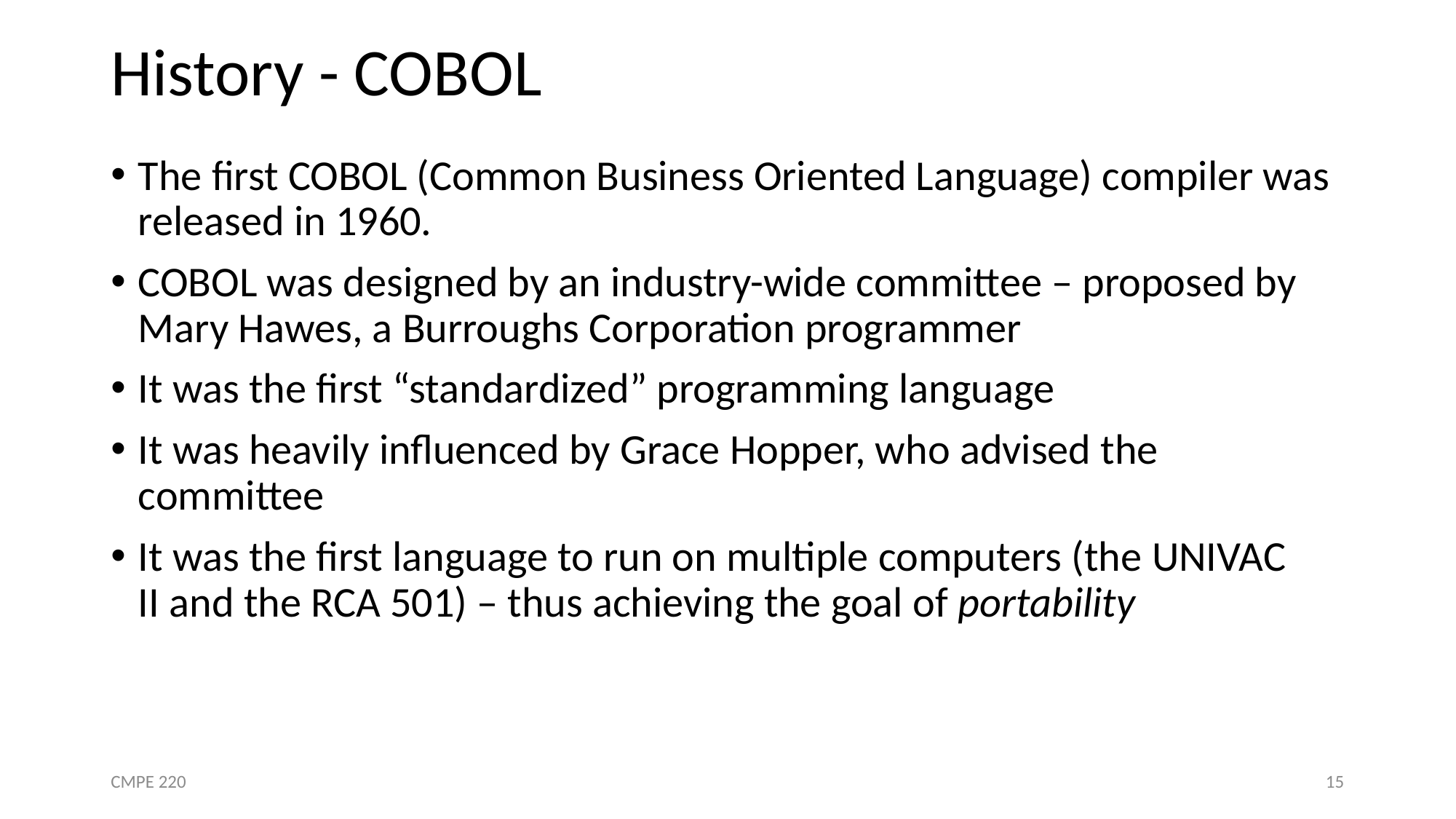

# History - COBOL
The first COBOL (Common Business Oriented Language) compiler was released in 1960.
COBOL was designed by an industry-wide committee – proposed by Mary Hawes, a Burroughs Corporation programmer
It was the first “standardized” programming language
It was heavily influenced by Grace Hopper, who advised the committee
It was the first language to run on multiple computers (the UNIVAC II and the RCA 501) – thus achieving the goal of portability

CMPE 220
15